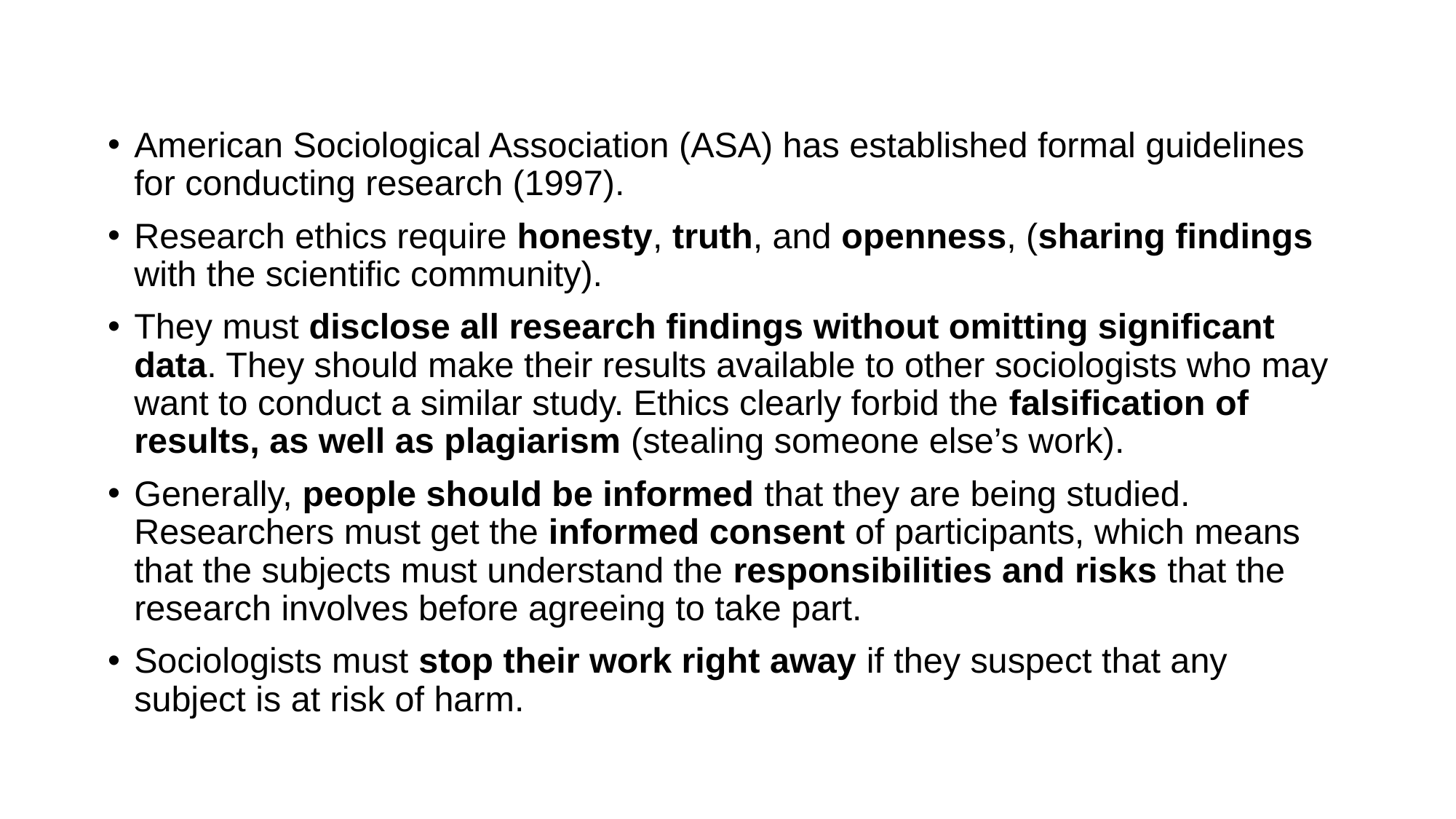

American Sociological Association (ASA) has established formal guidelines for conducting research (1997).
Research ethics require honesty, truth, and openness, (sharing findings with the scientific community).
They must disclose all research findings without omitting significant data. They should make their results available to other sociologists who may want to conduct a similar study. Ethics clearly forbid the falsification of results, as well as plagiarism (stealing someone else’s work).
Generally, people should be informed that they are being studied. Researchers must get the informed consent of participants, which means that the subjects must understand the responsibilities and risks that the research involves before agreeing to take part.
Sociologists must stop their work right away if they suspect that any subject is at risk of harm.